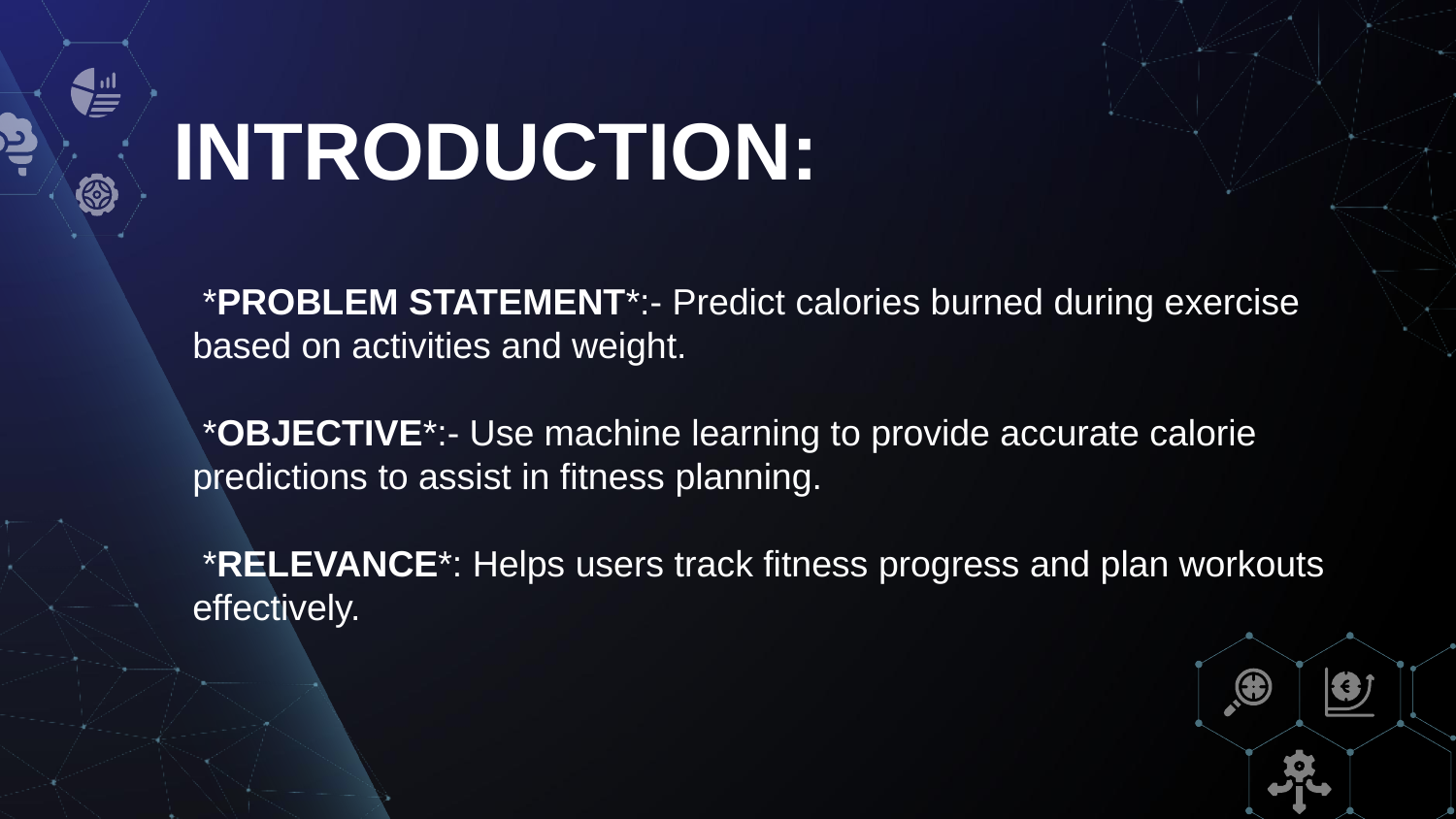

INTRODUCTION:
 *PROBLEM STATEMENT*:- Predict calories burned during exercise based on activities and weight.

 *OBJECTIVE*:- Use machine learning to provide accurate calorie predictions to assist in fitness planning.

 *RELEVANCE*: Helps users track fitness progress and plan workouts effectively.